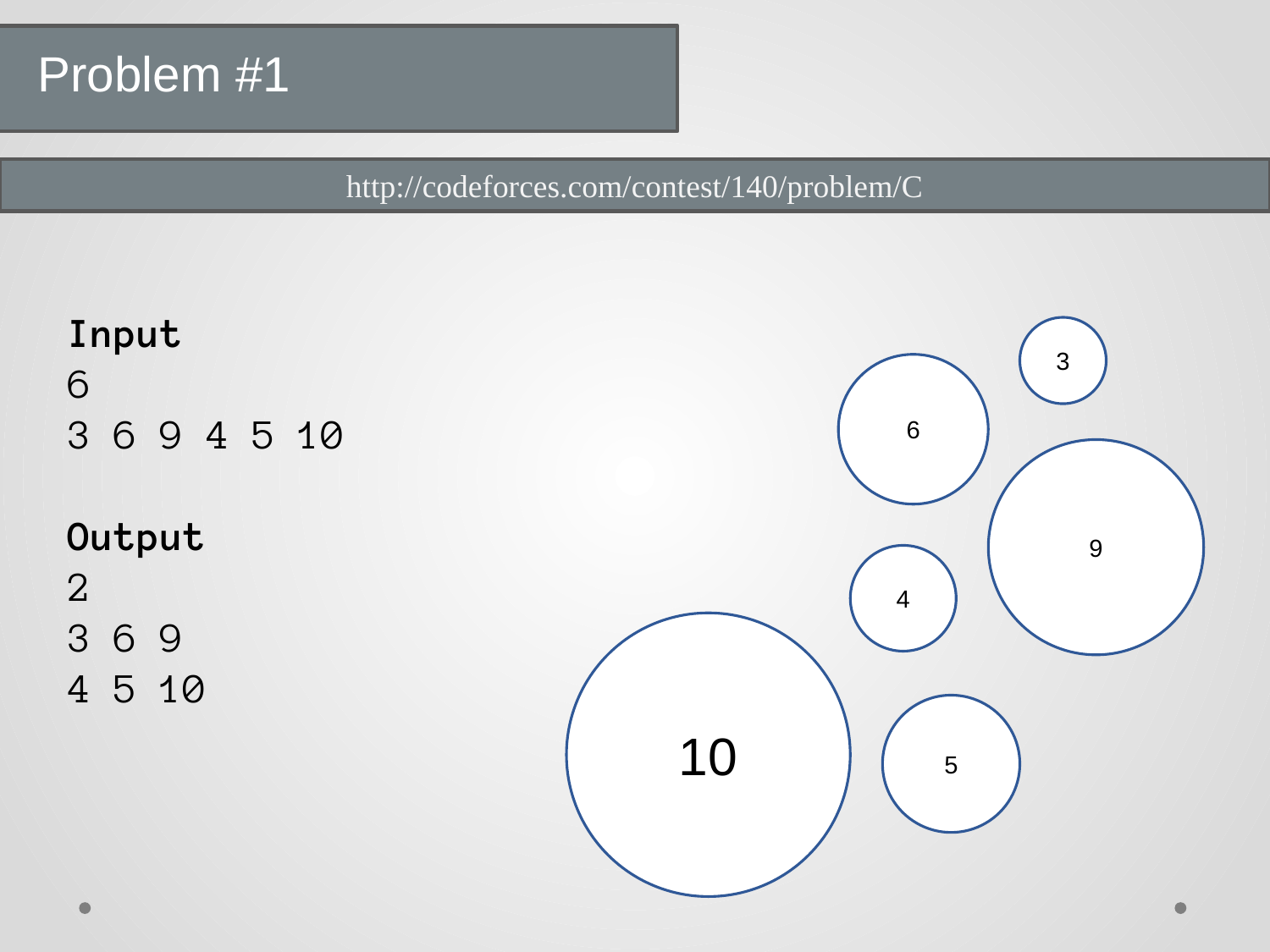

Problem #1
http://codeforces.com/contest/140/problem/C
Input
6
3 6 9 4 5 10

Output
2
3 6 9
4 5 10
3
6
9
4
10
5